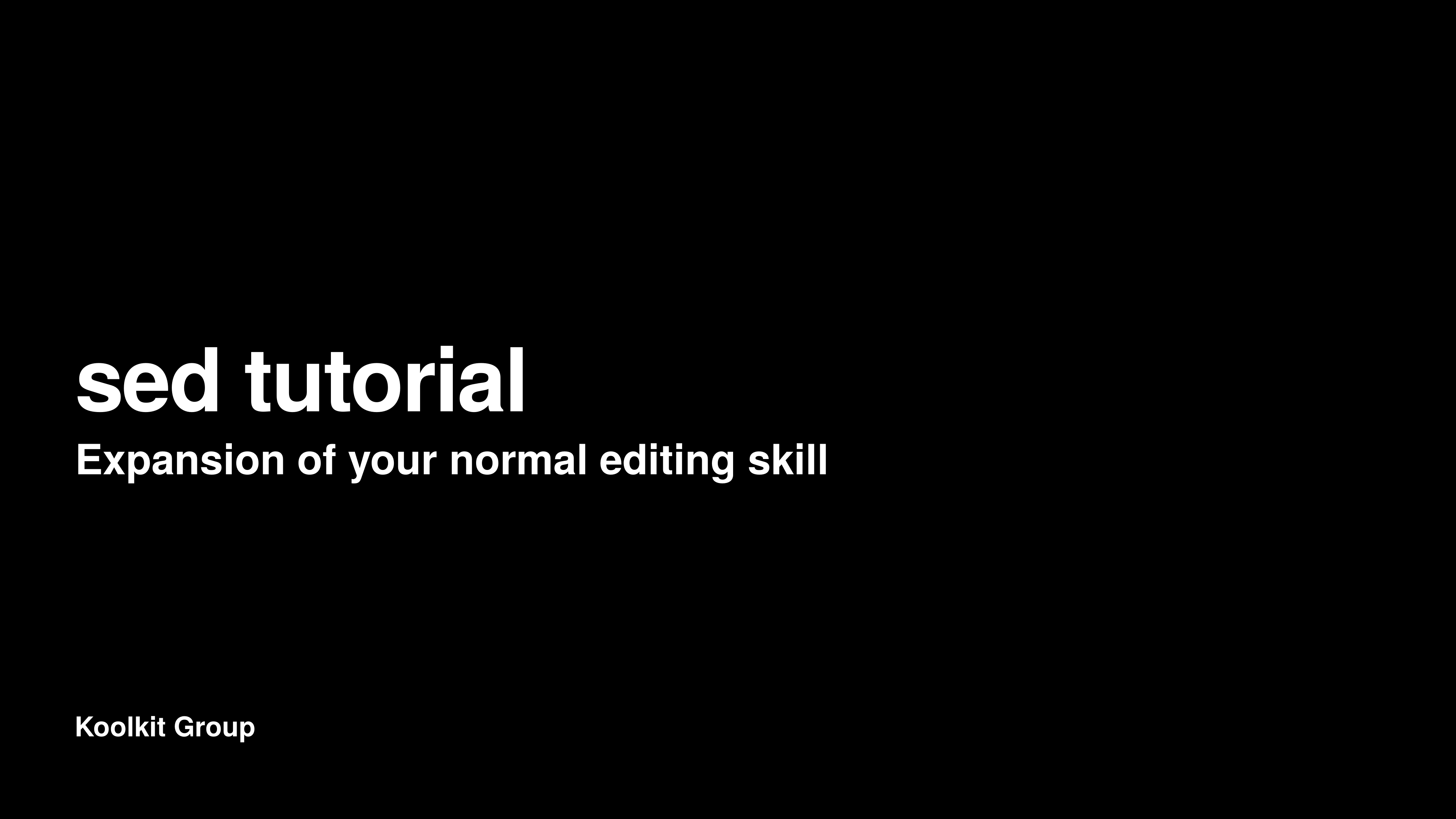

# sed tutorial
Expansion of your normal editing skill
Koolkit Group